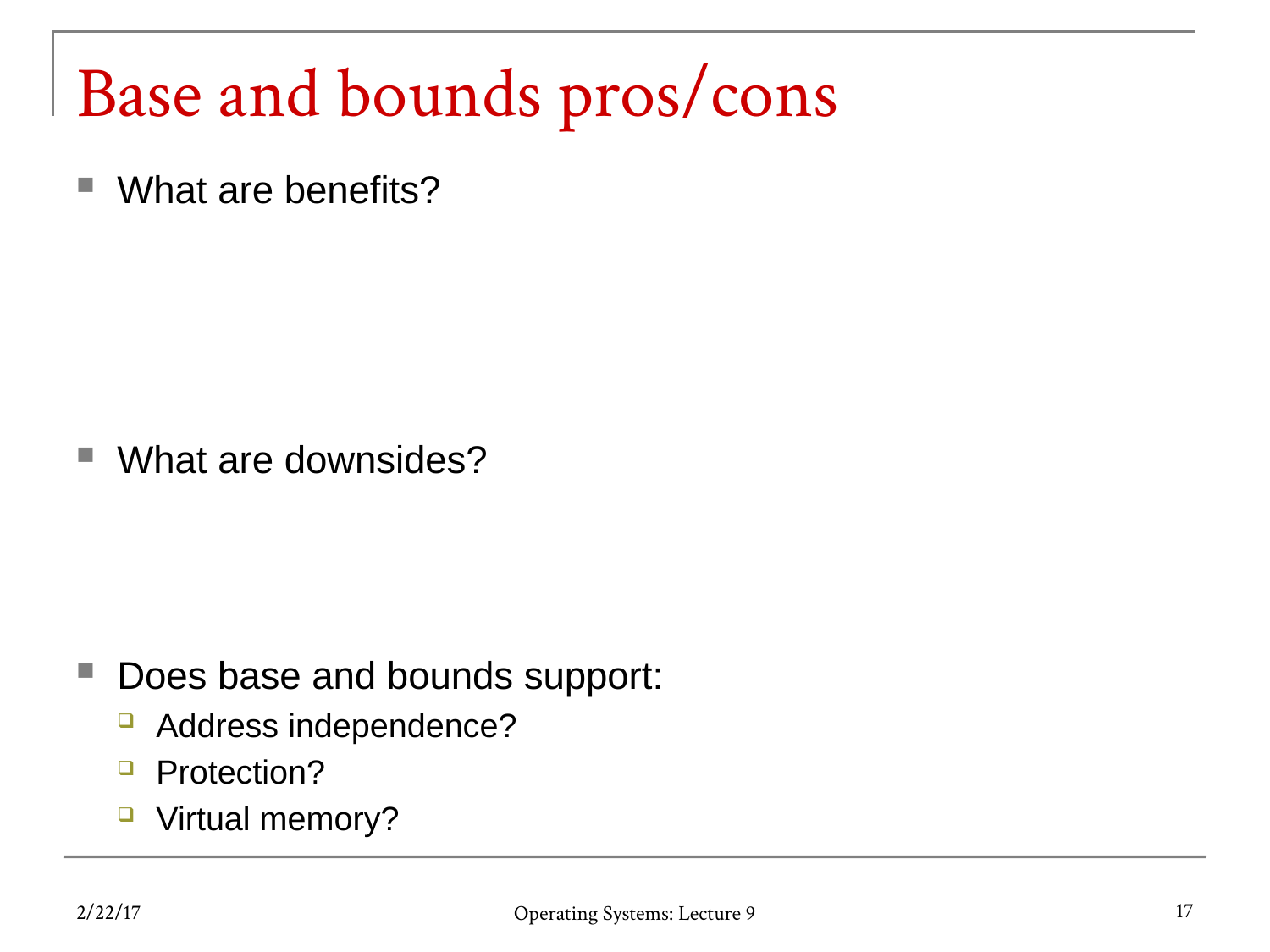

# Base and bounds pros/cons
What are benefits?

What are downsides?

Does base and bounds support:
Address independence?
Protection?
Virtual memory?

2/22/17
17
Operating Systems: Lecture 9